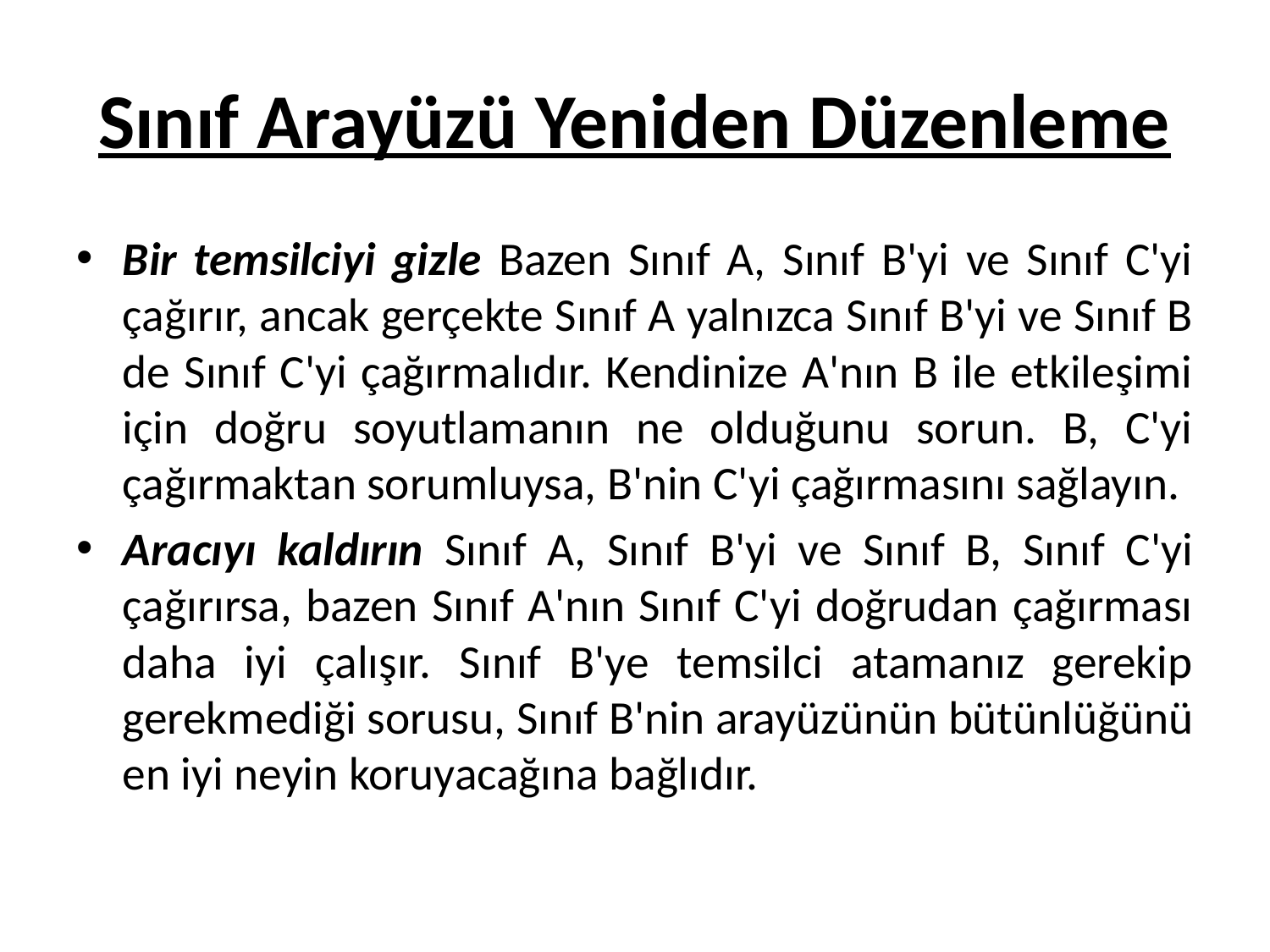

# Sınıf Arayüzü Yeniden Düzenleme
Bir temsilciyi gizle Bazen Sınıf A, Sınıf B'yi ve Sınıf C'yi çağırır, ancak gerçekte Sınıf A yalnızca Sınıf B'yi ve Sınıf B de Sınıf C'yi çağırmalıdır. Kendinize A'nın B ile etkileşimi için doğru soyutlamanın ne olduğunu sorun. B, C'yi çağırmaktan sorumluysa, B'nin C'yi çağırmasını sağlayın.
Aracıyı kaldırın Sınıf A, Sınıf B'yi ve Sınıf B, Sınıf C'yi çağırırsa, bazen Sınıf A'nın Sınıf C'yi doğrudan çağırması daha iyi çalışır. Sınıf B'ye temsilci atamanız gerekip gerekmediği sorusu, Sınıf B'nin arayüzünün bütünlüğünü en iyi neyin koruyacağına bağlıdır.